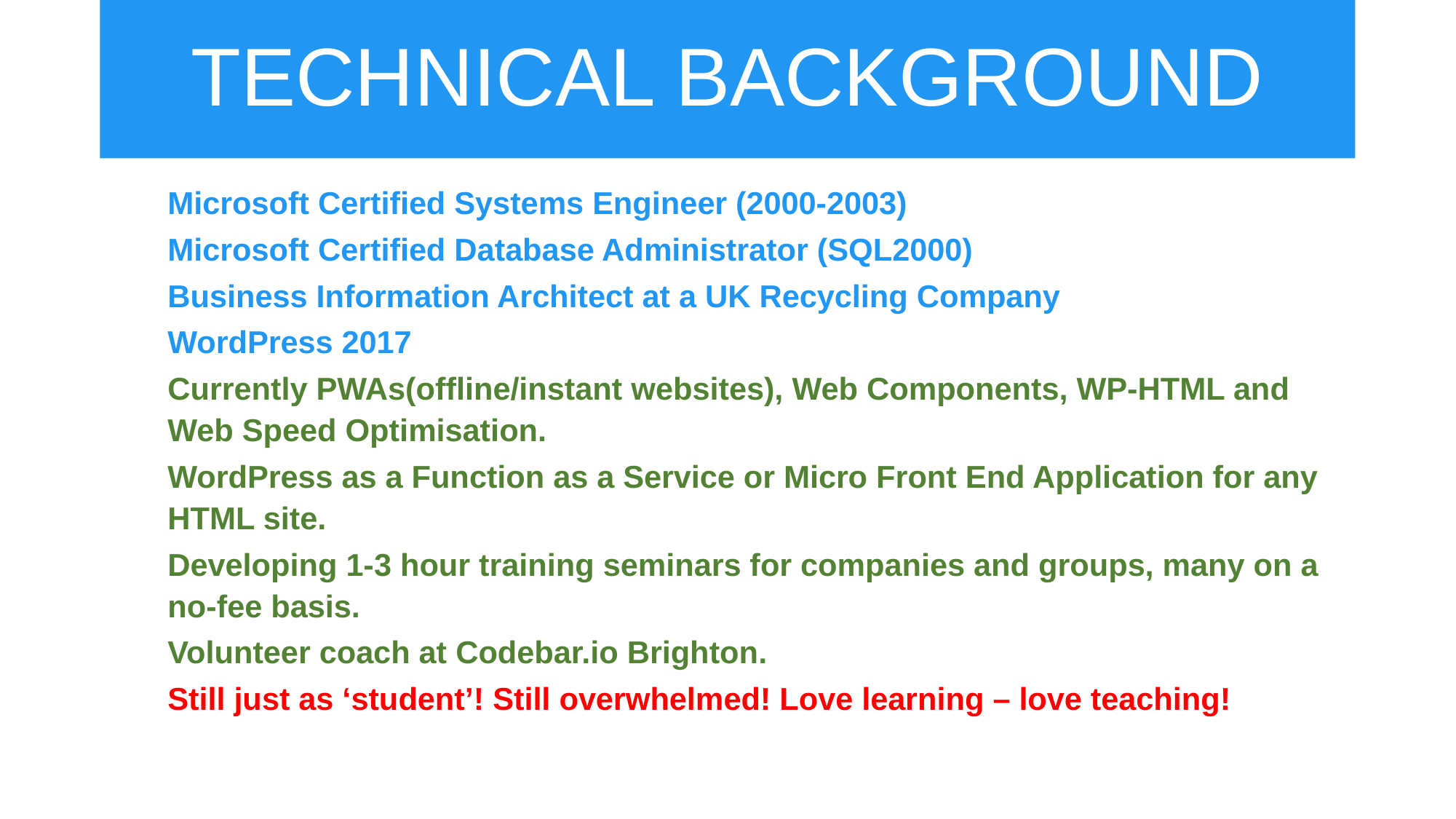

# TECHNICAL BACKGROUND

Microsoft Certified Systems Engineer (2000-2003)
Microsoft Certified Database Administrator (SQL2000)
Business Information Architect at a UK Recycling Company
WordPress 2017
Currently PWAs(offline/instant websites), Web Components, WP-HTML and Web Speed Optimisation.
WordPress as a Function as a Service or Micro Front End Application for any HTML site.
Developing 1-3 hour training seminars for companies and groups, many on a no-fee basis.
Volunteer coach at Codebar.io Brighton.
Still just as ‘student’! Still overwhelmed! Love learning – love teaching!